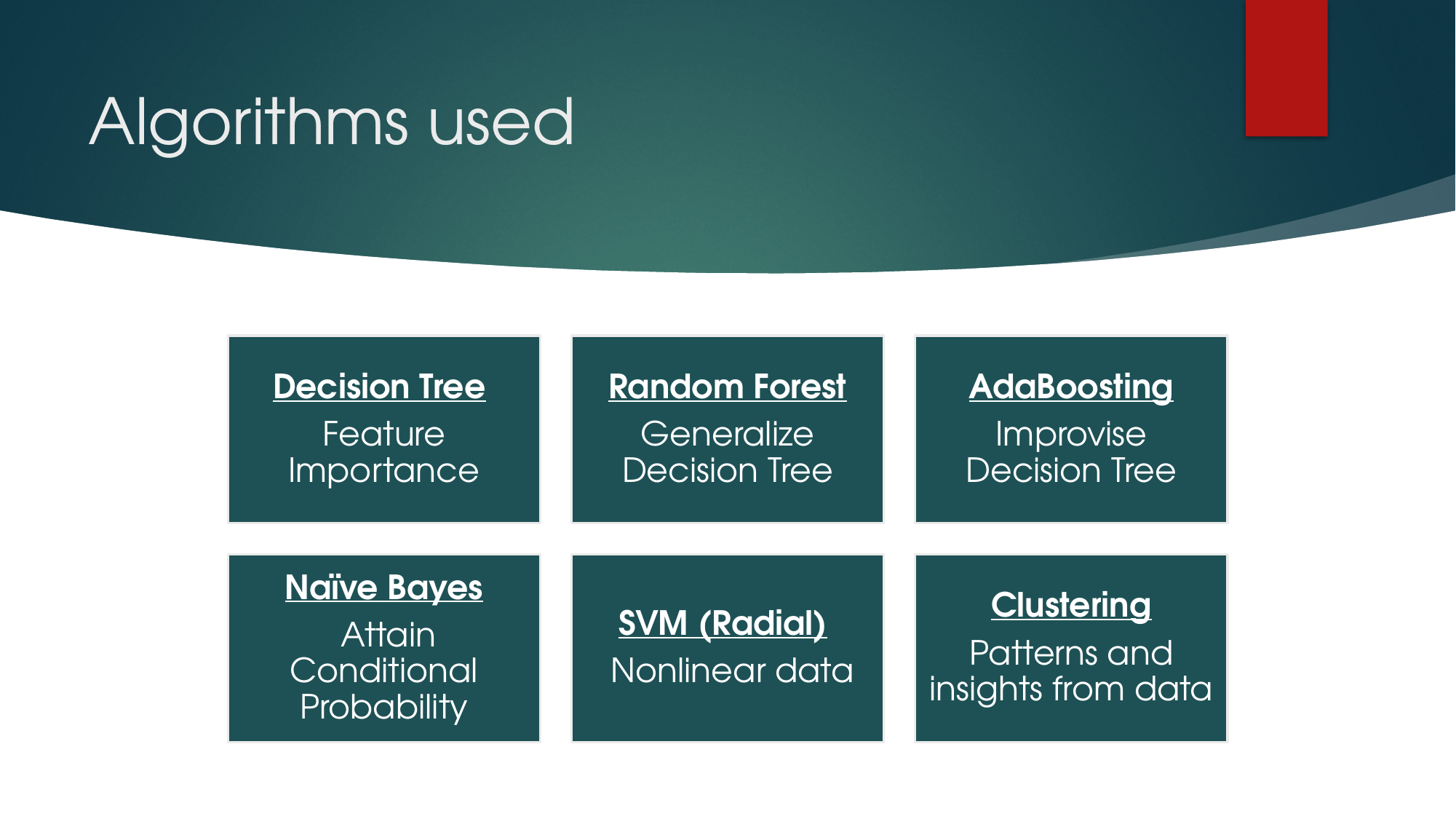

# Algorithms used

Decision Tree
Feature Importance
Random Forest
Generalize Decision Tree
AdaBoosting
Improvise Decision Tree
Naïve Bayes
 Attain Conditional Probability
SVM (Radial)
 Nonlinear data
Clustering
Patterns and insights from data